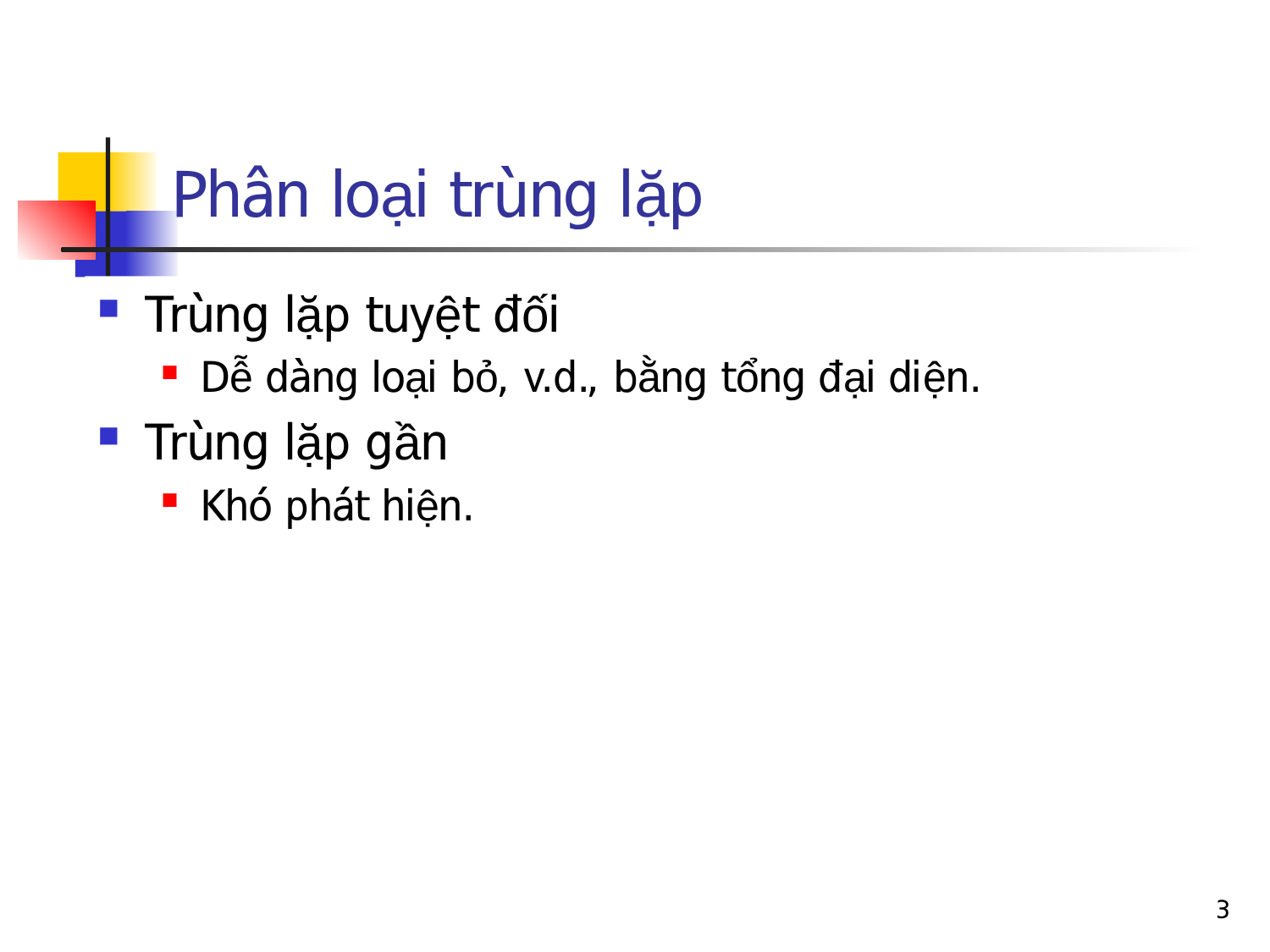

# Phân loại trùng lặp
Trùng lặp tuyệt đối
Dễ dàng loại bỏ, v.d., bằng tổng đại diện.
Trùng lặp gần
Khó phát hiện.
3